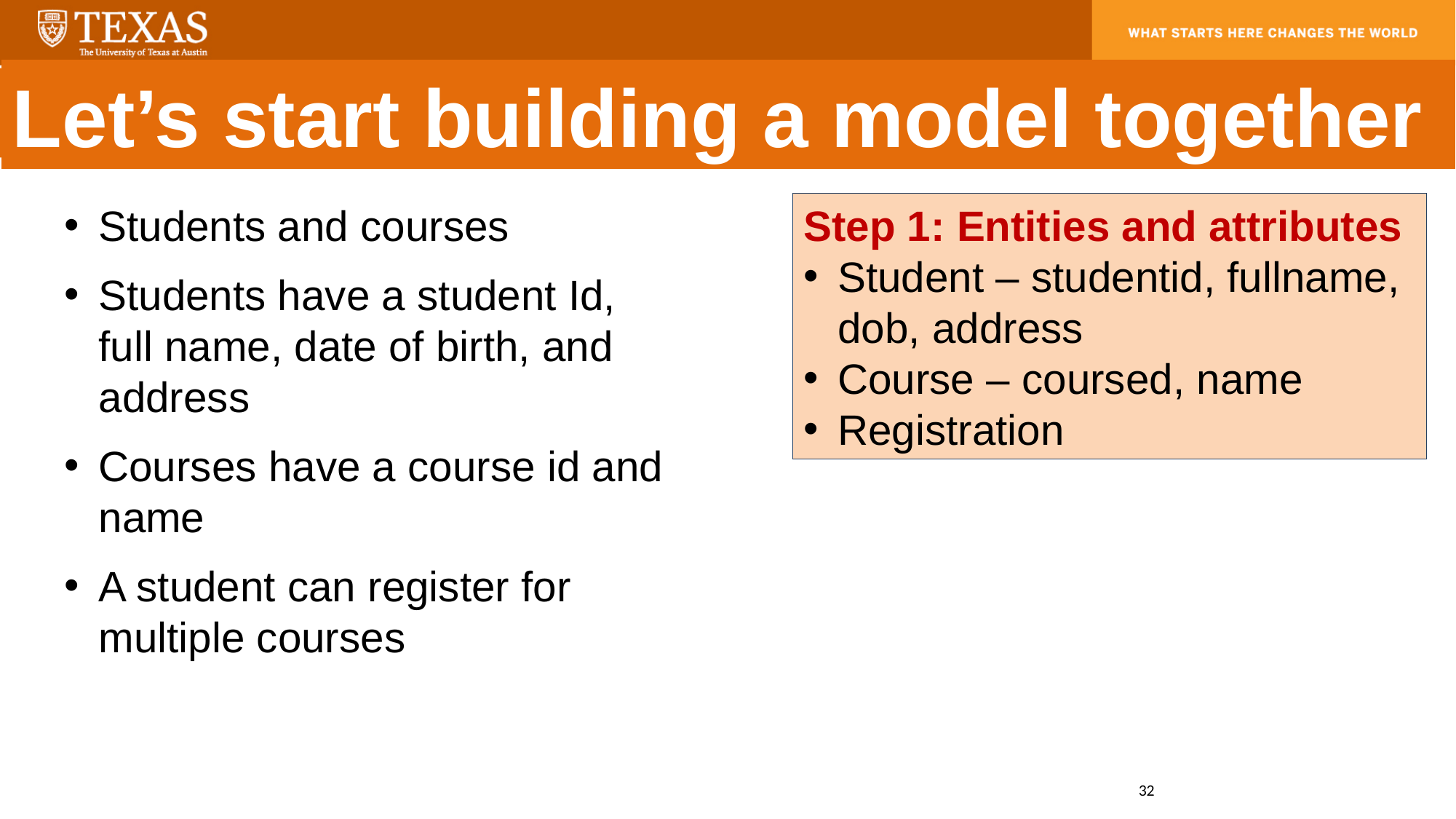

Let’s start building a model together

Students and courses
Students have a student Id, full name, date of birth, and address
Courses have a course id and name
A student can register for multiple courses
Step 1: Entities and attributes
Student – studentid, fullname, dob, address
Course – coursed, name
Registration
32